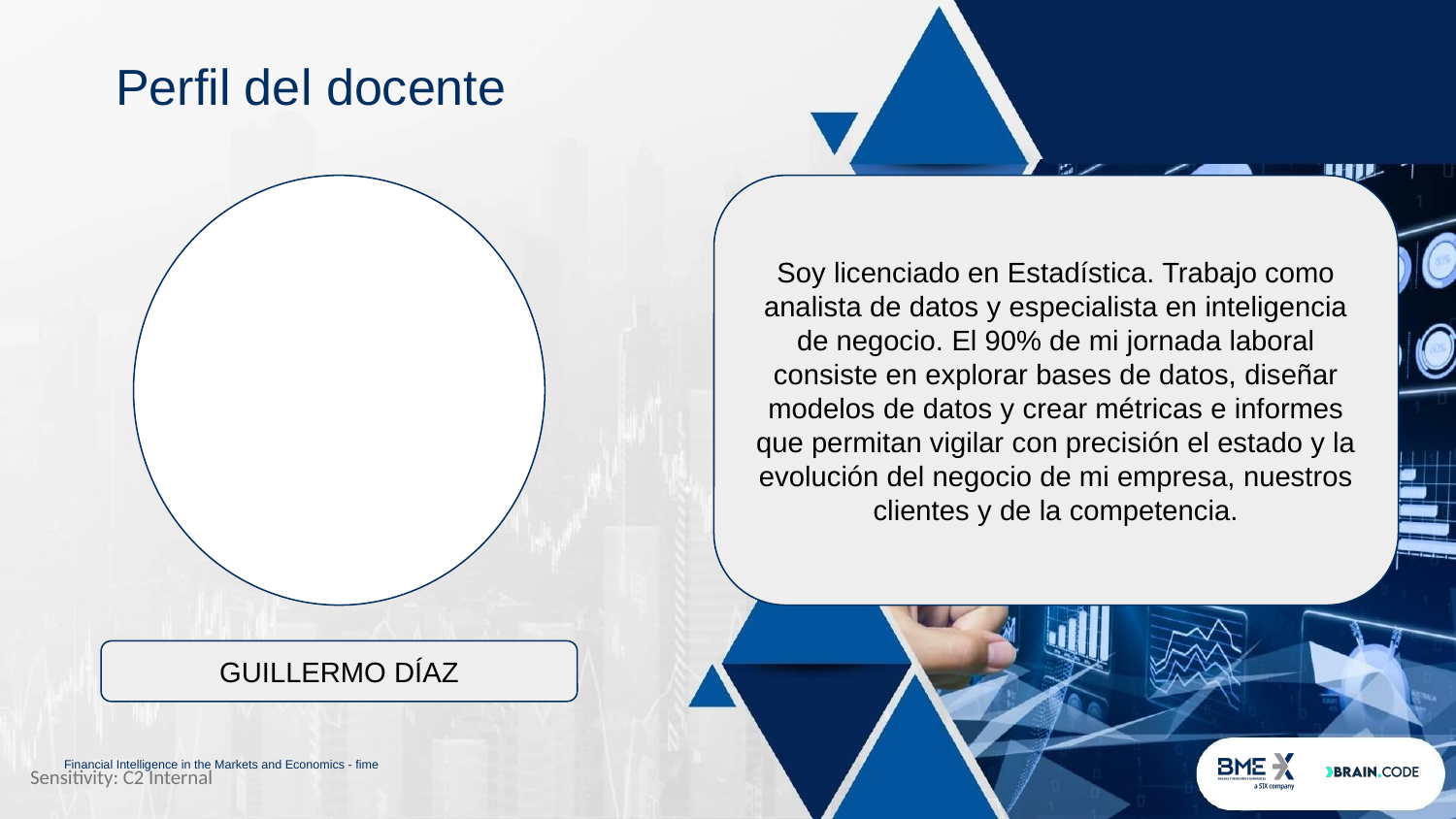

# Perfil del docente

Soy licenciado en Estadística. Trabajo como analista de datos y especialista en inteligencia de negocio. El 90% de mi jornada laboral consiste en explorar bases de datos, diseñar modelos de datos y crear métricas e informes que permitan vigilar con precisión el estado y la evolución del negocio de mi empresa, nuestros clientes y de la competencia.
GUILLERMO DÍAZ